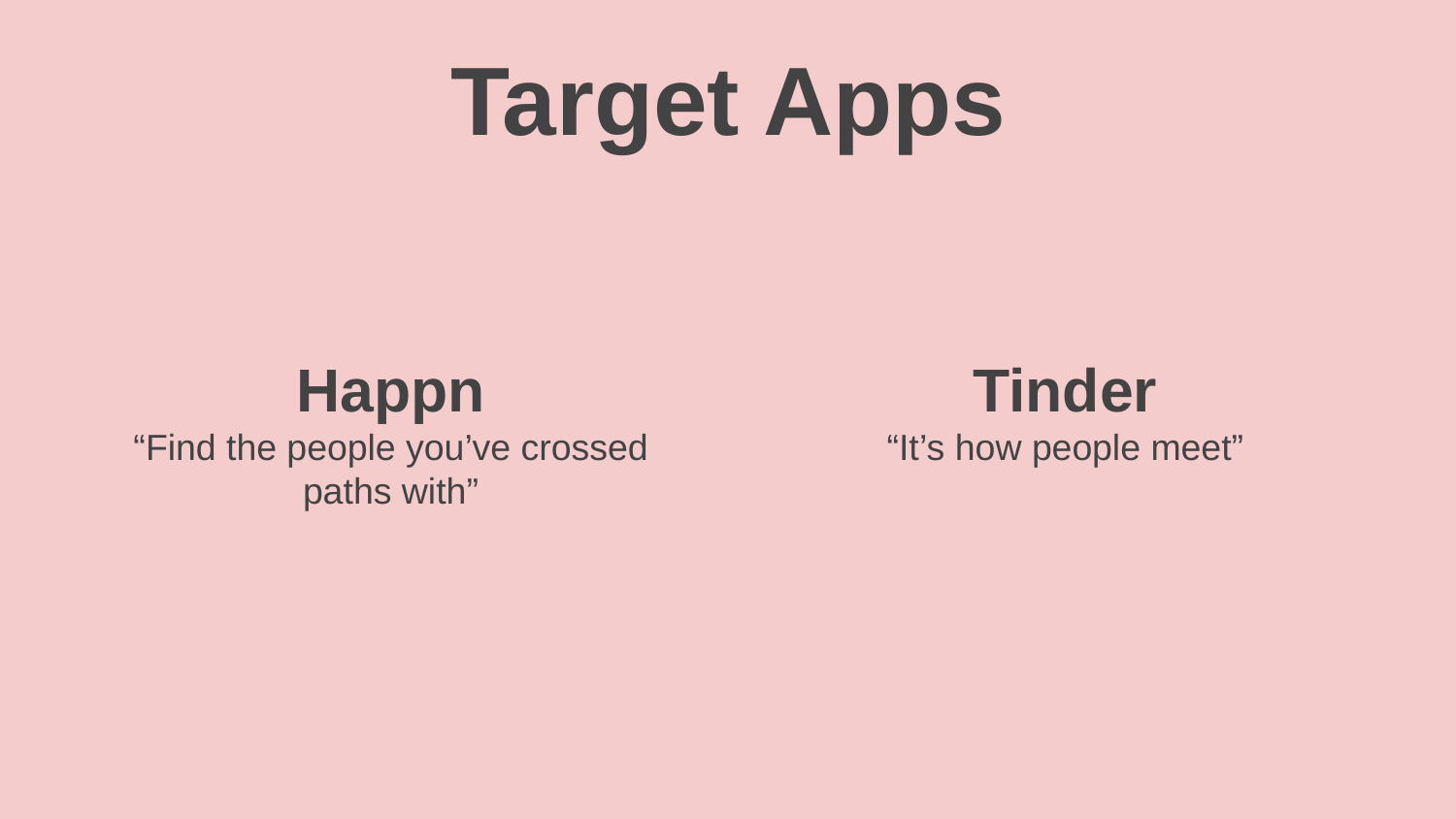

# Target Apps
Happn
“Find the people you’ve crossed paths with”
Tinder
“It’s how people meet”